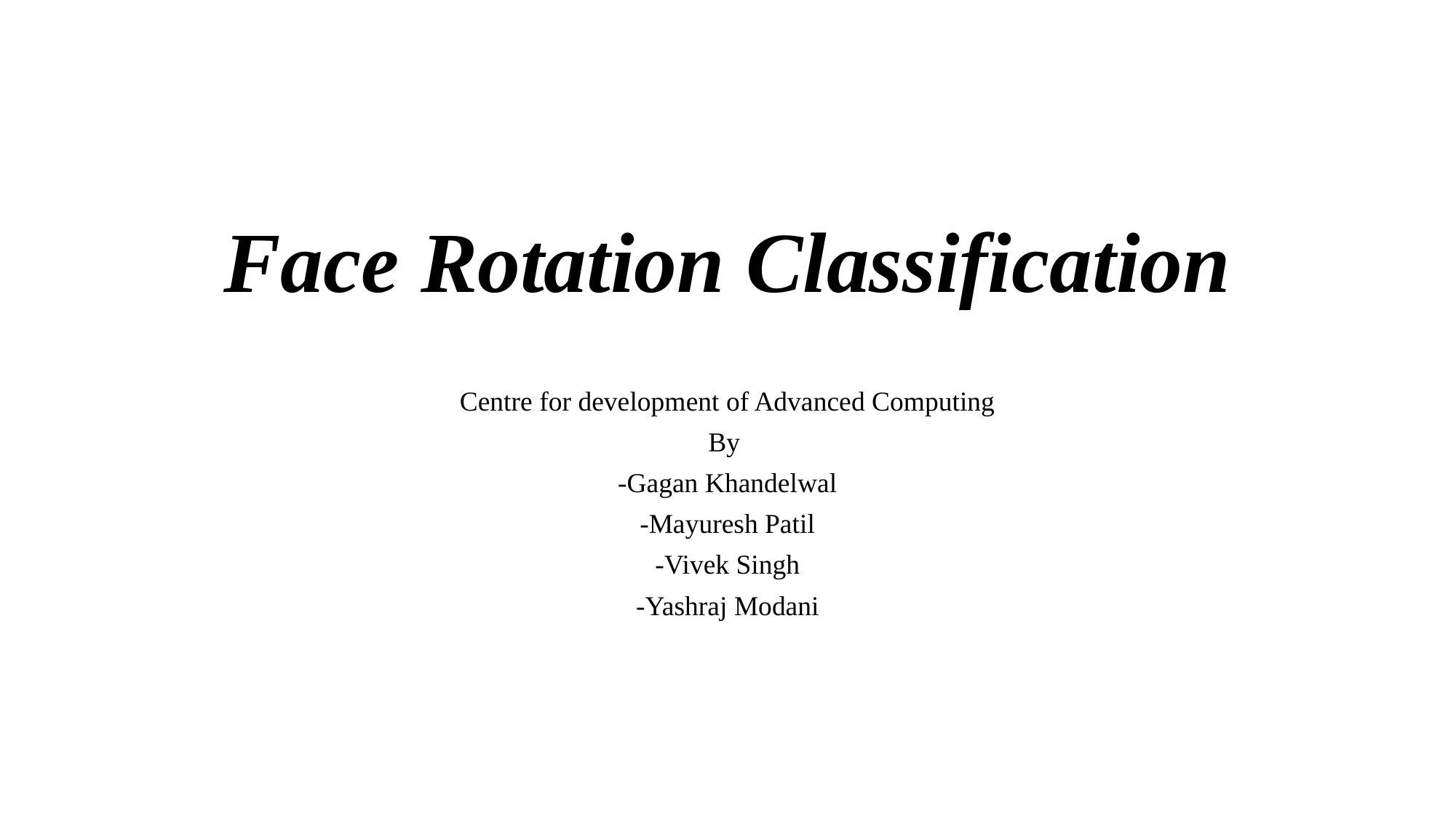

# Face Rotation Classification
Centre for development of Advanced Computing
By
-Gagan Khandelwal
-Mayuresh Patil
-Vivek Singh
-Yashraj Modani